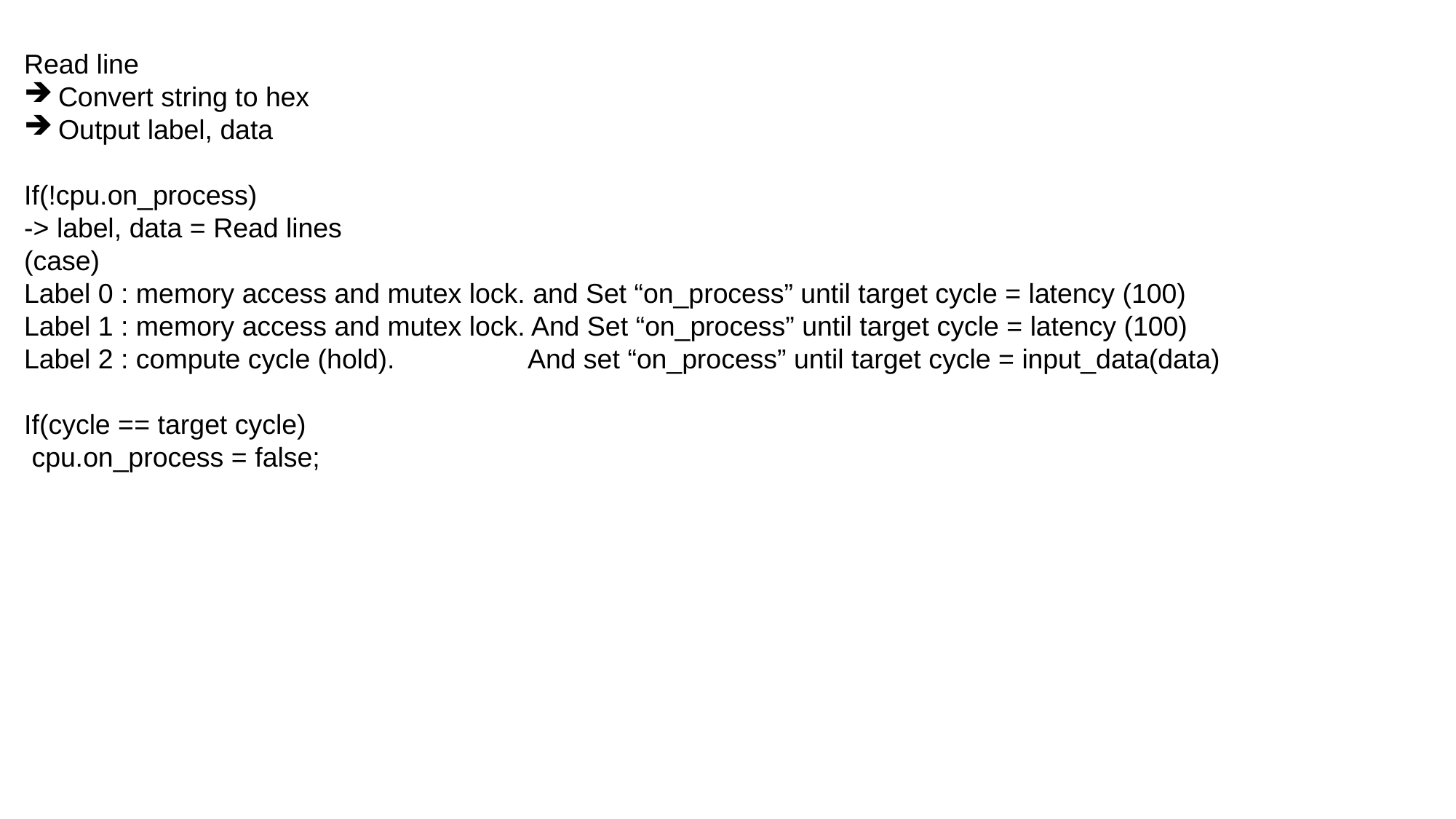

Read line
Convert string to hex
Output label, data

If(!cpu.on_process)
-> label, data = Read lines
(case)
Label 0 : memory access and mutex lock. and Set “on_process” until target cycle = latency (100)
Label 1 : memory access and mutex lock. And Set “on_process” until target cycle = latency (100)
Label 2 : compute cycle (hold). 	         And set “on_process” until target cycle = input_data(data)

If(cycle == target cycle)
 cpu.on_process = false;